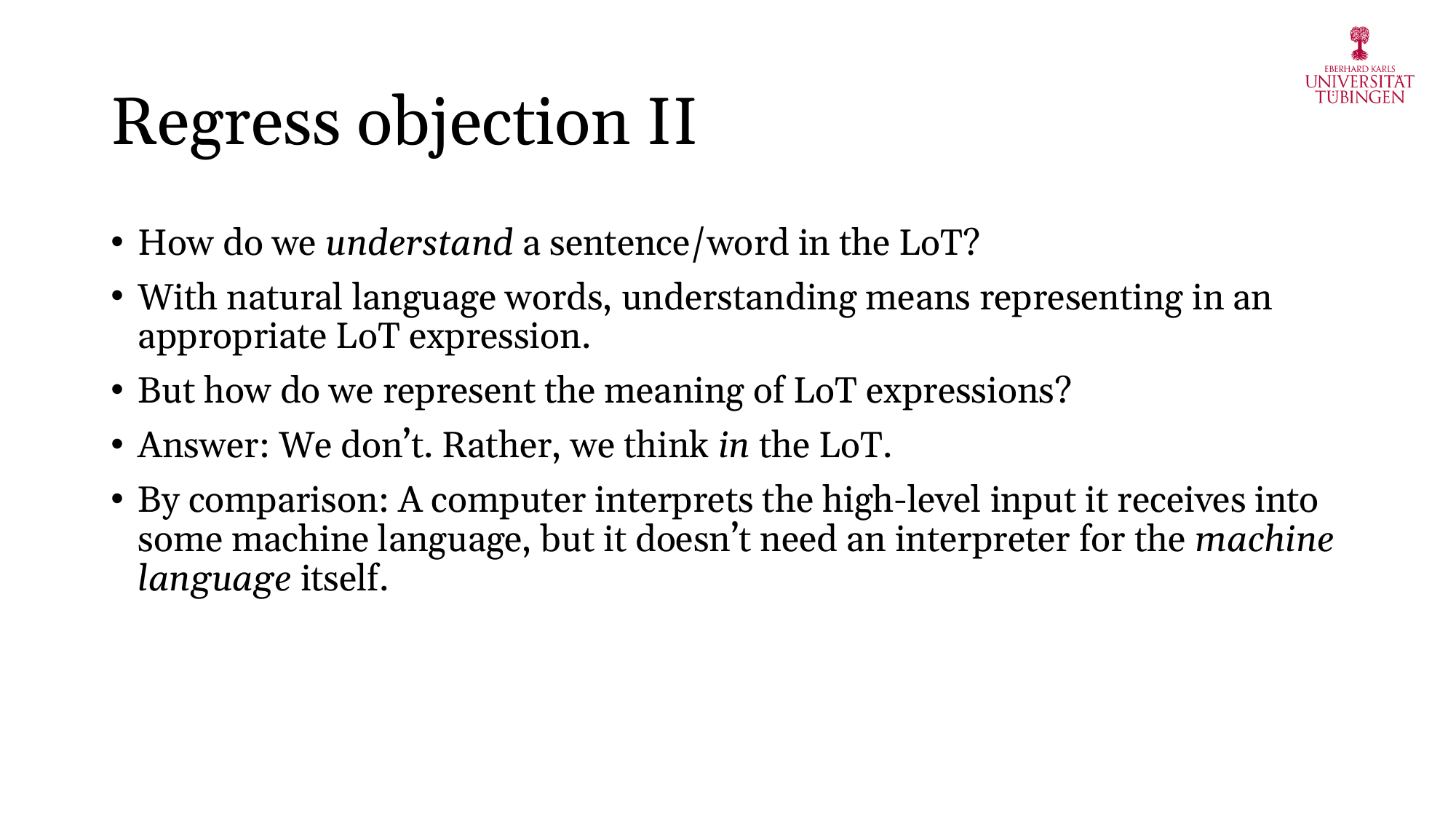

# Regress objection II
How do we understand a sentence/word in the LoT?
With natural language words, understanding means representing in an appropriate LoT expression.
But how do we represent the meaning of LoT expressions?
Answer: We don’t. Rather, we think in the LoT.
By comparison: A computer interprets the high-level input it receives into some machine language, but it doesn’t need an interpreter for the machine language itself.